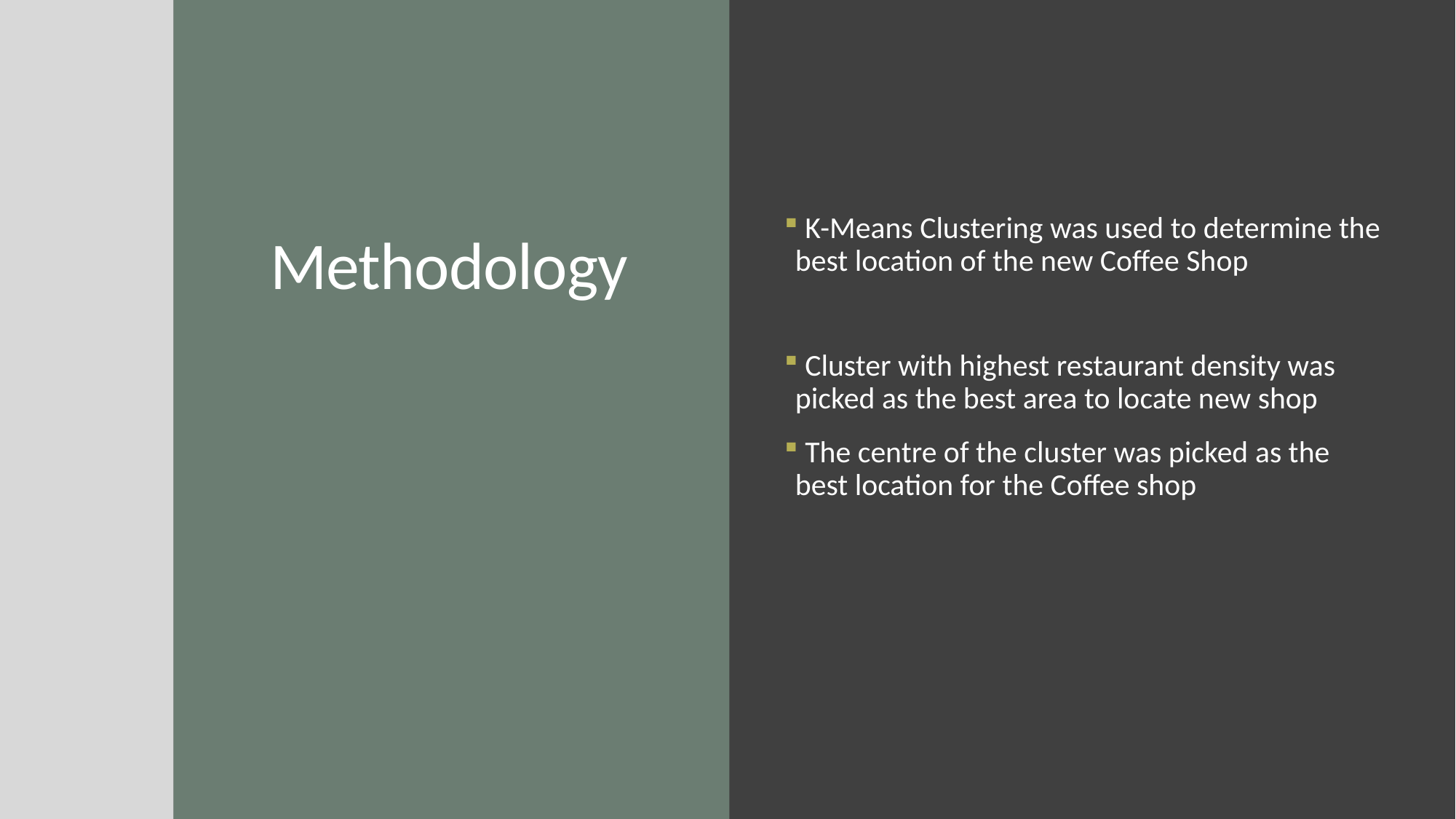

K-Means Clustering was used to determine the best location of the new Coffee Shop

 Cluster with highest restaurant density was picked as the best area to locate new shop
 The centre of the cluster was picked as the best location for the Coffee shop

# Methodology